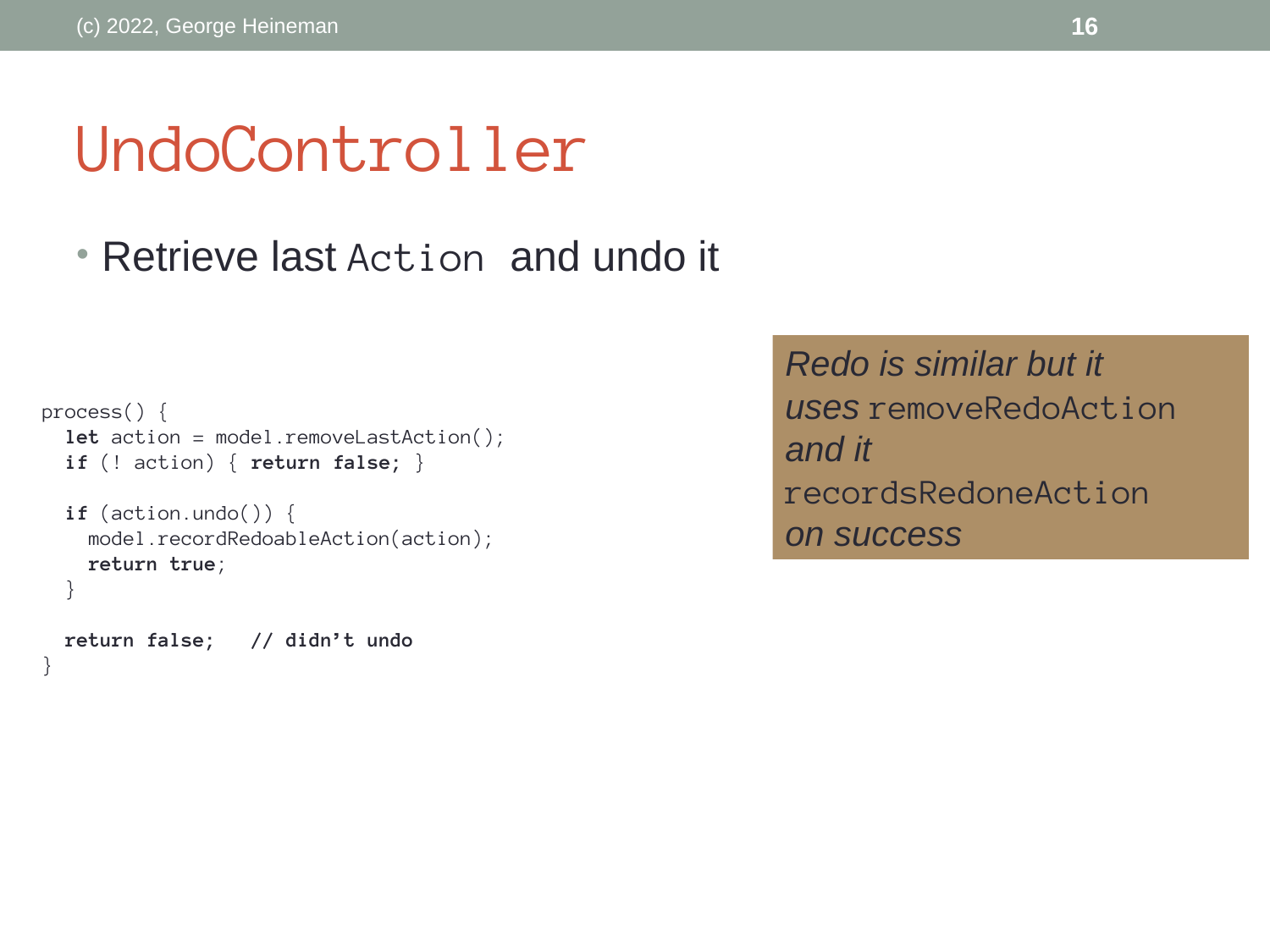

(c) 2022, George Heineman
16
# UndoController
Retrieve last Action and undo it
Redo is similar but it
uses removeRedoAction and it recordsRedoneAction
on success
process() {
  let action = model.removeLastAction();
  if (! action) { return false; }

  if (action.undo()) {
    model.recordRedoableAction(action);
    return true;
  }

  return false;   // didn’t undo
}